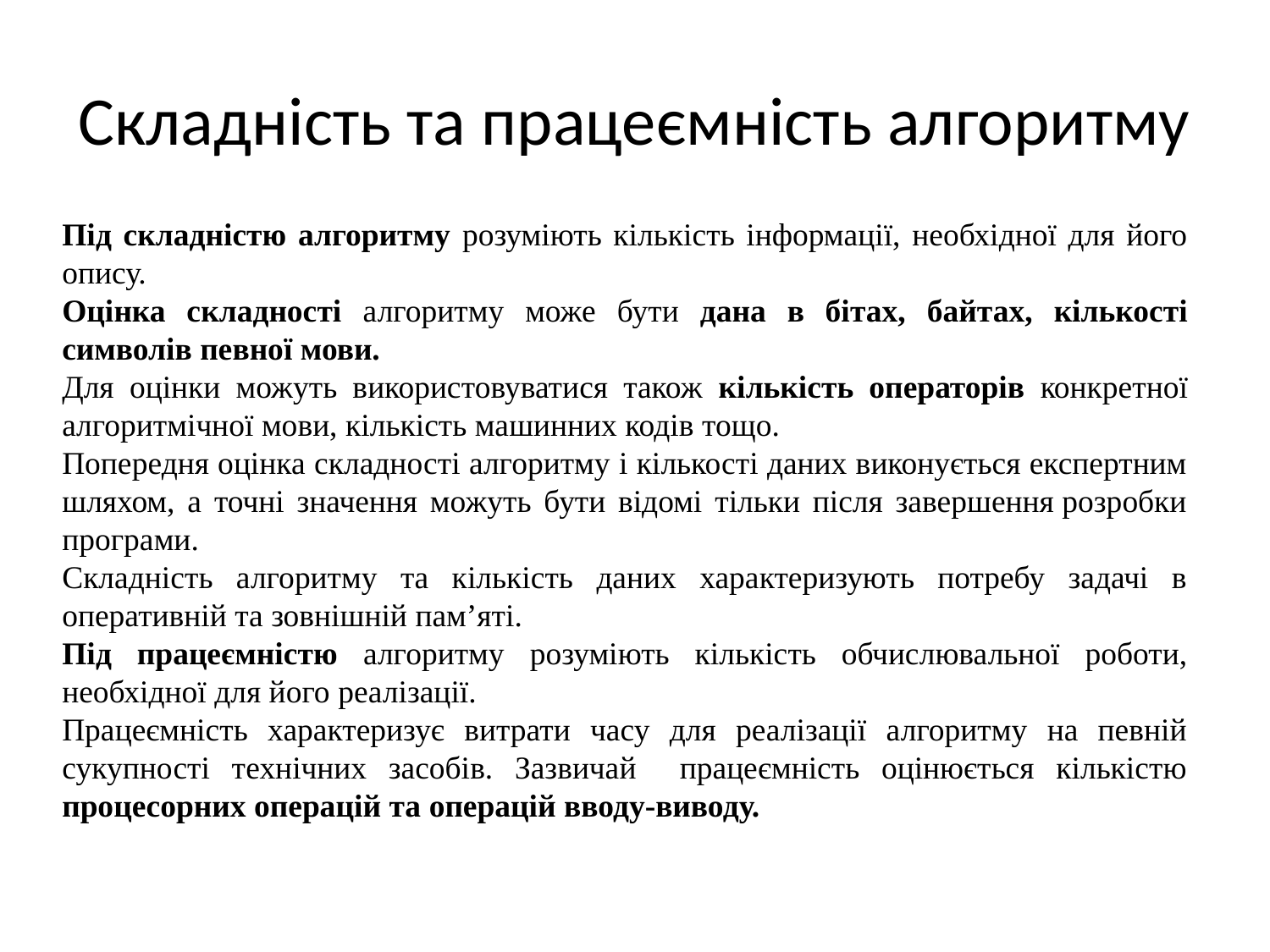

# Складність та працеємність алгоритму
Під складністю алгоритму розуміють кількість інформації, необхідної для його опису.
Оцінка складності алгоритму може бути дана в бітах, байтах, кількості символів певної мови.
Для оцінки можуть використовуватися також кількість операторів конкретної алгоритмічної мови, кількість машинних кодів тощо.
Попередня оцінка складності алгоритму і кількості даних виконується експертним шляхом, а точні значення можуть бути відомі тільки після завершення розробки програми.
Складність алгоритму та кількість даних характеризують потребу задачі в оперативній та зовнішній пам’яті.
Під працеємністю алгоритму розуміють кількість обчислювальної роботи, необхідної для його реалізації.
Працеємність характеризує витрати часу для реалізації алгоритму на певній сукупності технічних засобів. Зазвичай  працеємність оцінюється кількістю процесорних операцій та операцій вводу-виводу.